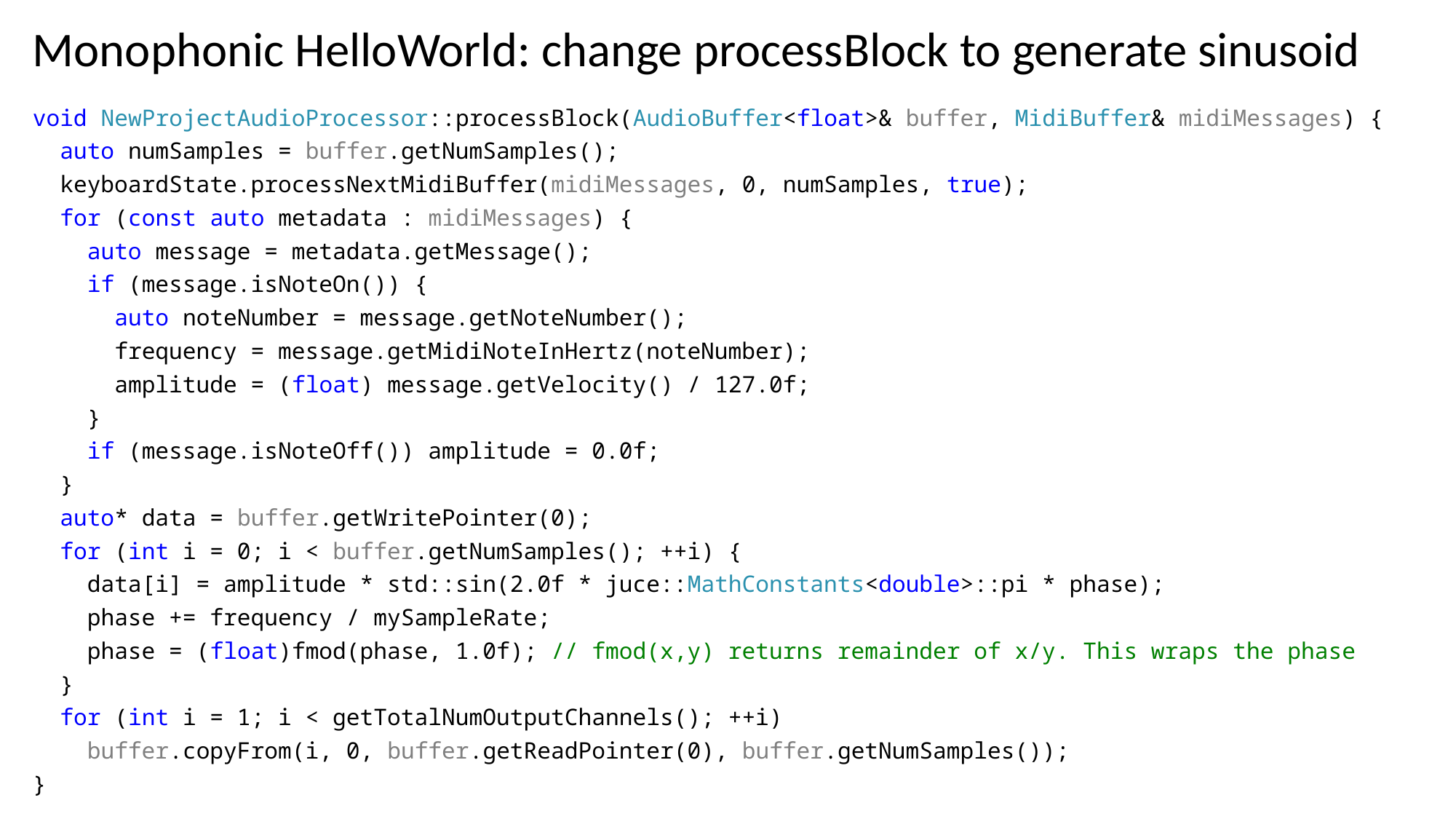

# Monophonic HelloWorld: change processBlock to generate sinusoid
void NewProjectAudioProcessor::processBlock(AudioBuffer<float>& buffer, MidiBuffer& midiMessages) {
  auto numSamples = buffer.getNumSamples();
  keyboardState.processNextMidiBuffer(midiMessages, 0, numSamples, true);
  for (const auto metadata : midiMessages) {
    auto message = metadata.getMessage();
    if (message.isNoteOn()) {
      auto noteNumber = message.getNoteNumber();
      frequency = message.getMidiNoteInHertz(noteNumber);
      amplitude = (float) message.getVelocity() / 127.0f;
    }
    if (message.isNoteOff()) amplitude = 0.0f;
  }
  auto* data = buffer.getWritePointer(0);
  for (int i = 0; i < buffer.getNumSamples(); ++i) {
    data[i] = amplitude * std::sin(2.0f * juce::MathConstants<double>::pi * phase);
    phase += frequency / mySampleRate;
    phase = (float)fmod(phase, 1.0f); // fmod(x,y) returns remainder of x/y. This wraps the phase
  }
  for (int i = 1; i < getTotalNumOutputChannels(); ++i)
    buffer.copyFrom(i, 0, buffer.getReadPointer(0), buffer.getNumSamples());
}